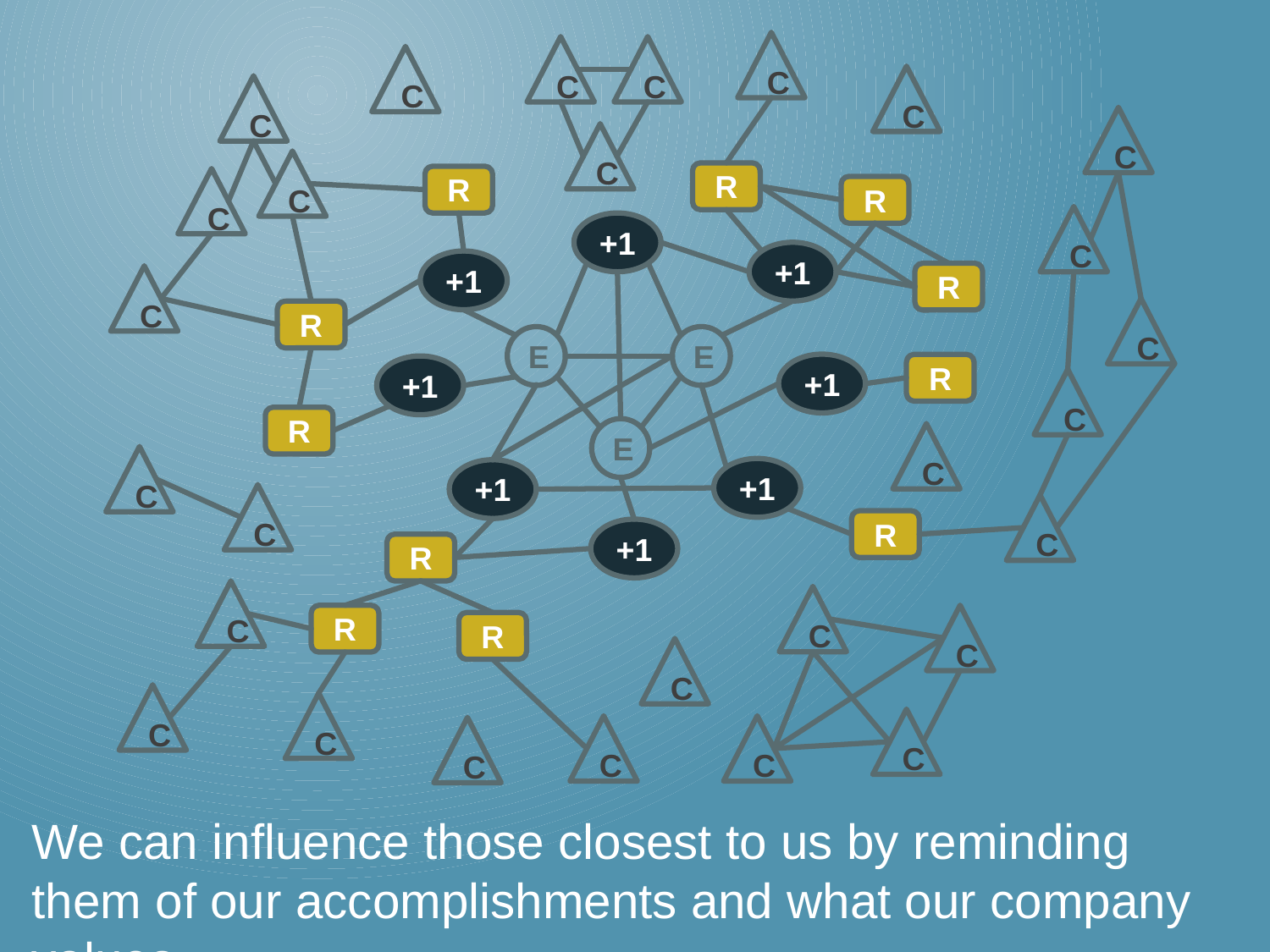

C
C
C
C
C
C
C
C
C
R
R
C
R
C
+1
+1
+1
R
C
C
R
E
E
+1
R
+1
C
R
E
C
C
+1
+1
C
C
R
+1
R
C
C
C
R
R
C
C
C
C
C
C
C
We can influence those closest to us by reminding them of our accomplishments and what our company values.